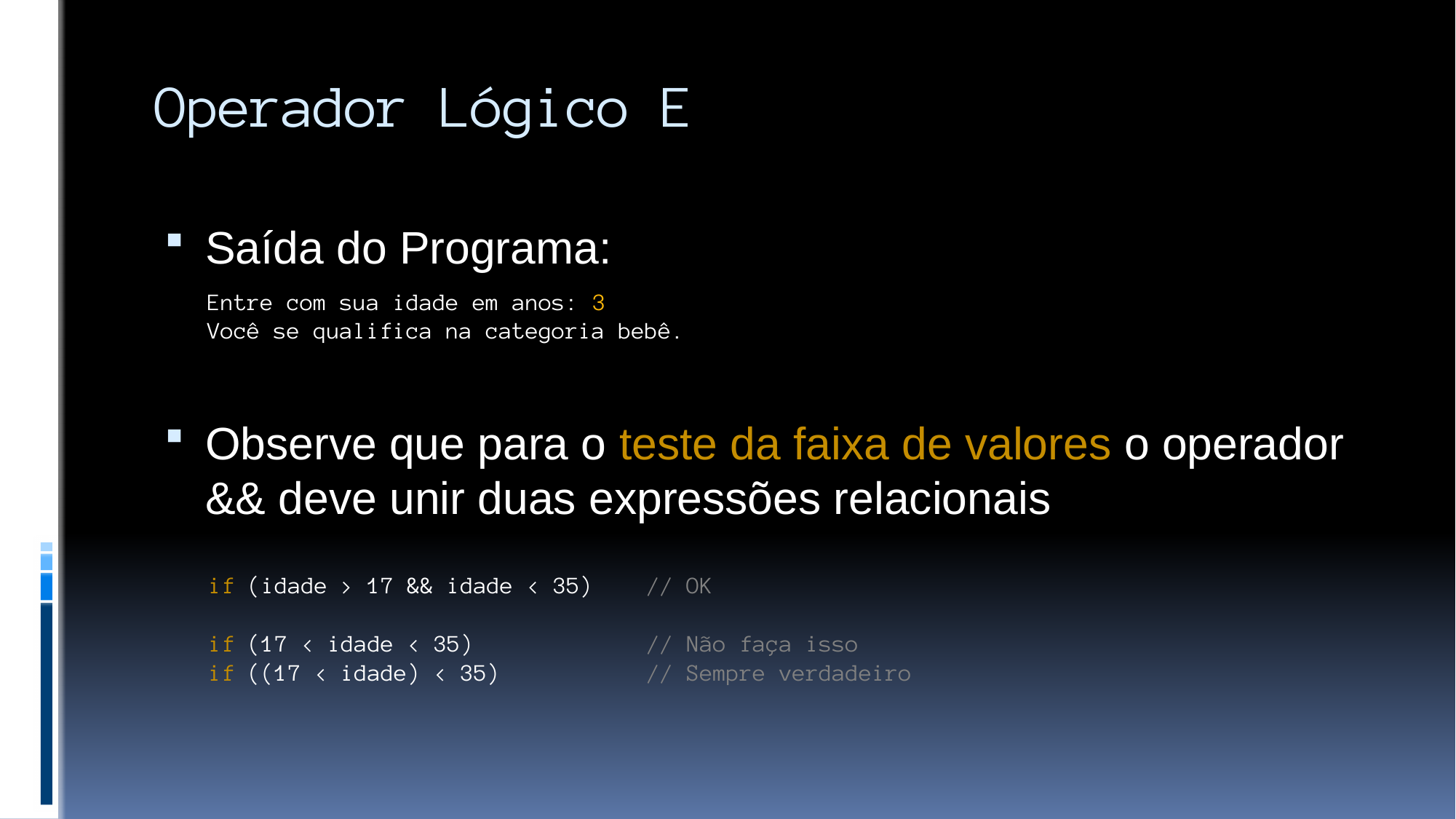

# Operador Lógico E
Saída do Programa:

Observe que para o teste da faixa de valores o operador && deve unir duas expressões relacionais
Entre com sua idade em anos: 3
Você se qualifica na categoria bebê.
if (idade > 17 && idade < 35)    // OK
if (17 < idade < 35)             // Não faça isso
if ((17 < idade) < 35)           // Sempre verdadeiro